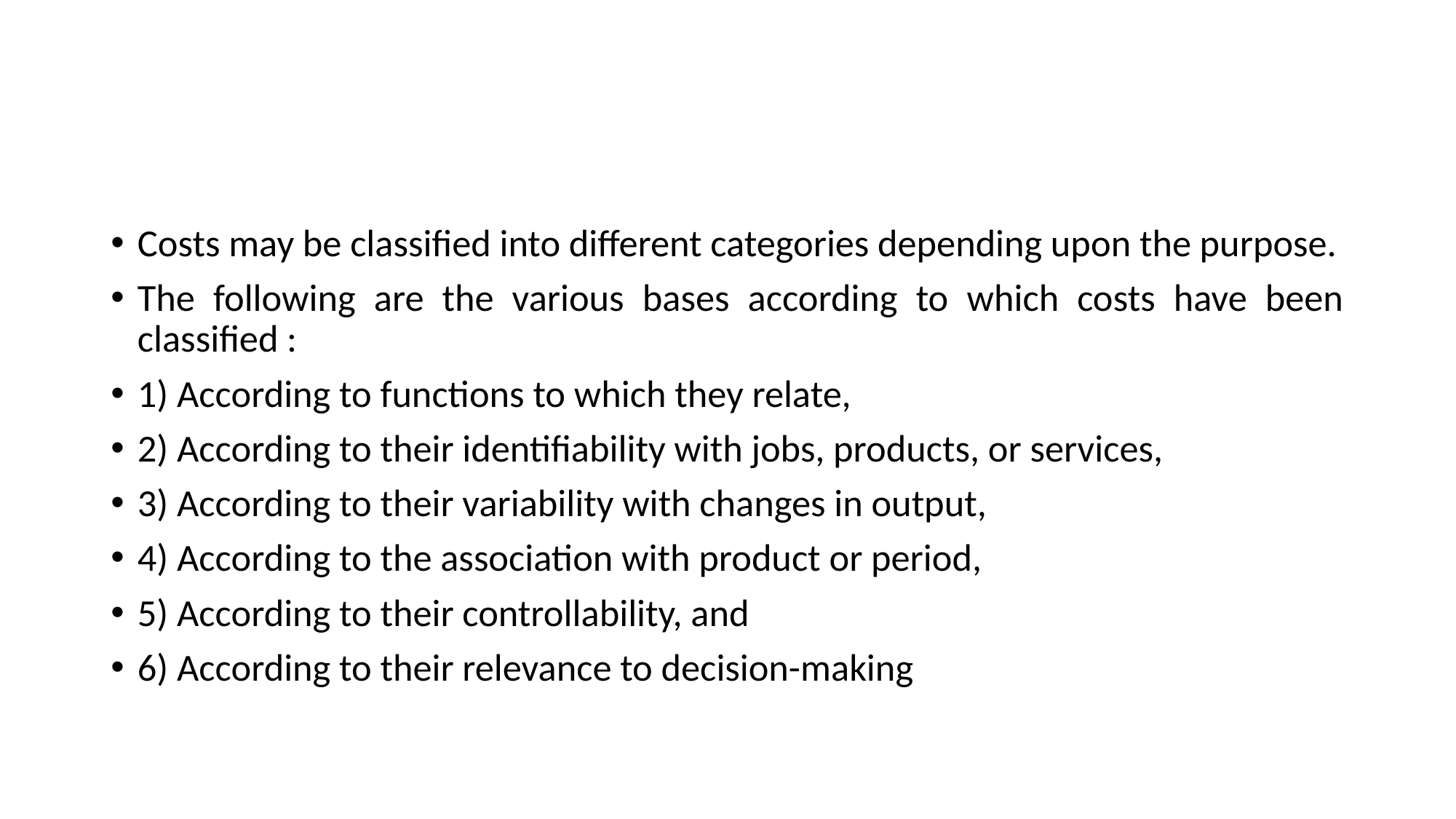

#
Costs may be classified into different categories depending upon the purpose.
The following are the various bases according to which costs have been classified :
1) According to functions to which they relate,
2) According to their identifiability with jobs, products, or services,
3) According to their variability with changes in output,
4) According to the association with product or period,
5) According to their controllability, and
6) According to their relevance to decision-making